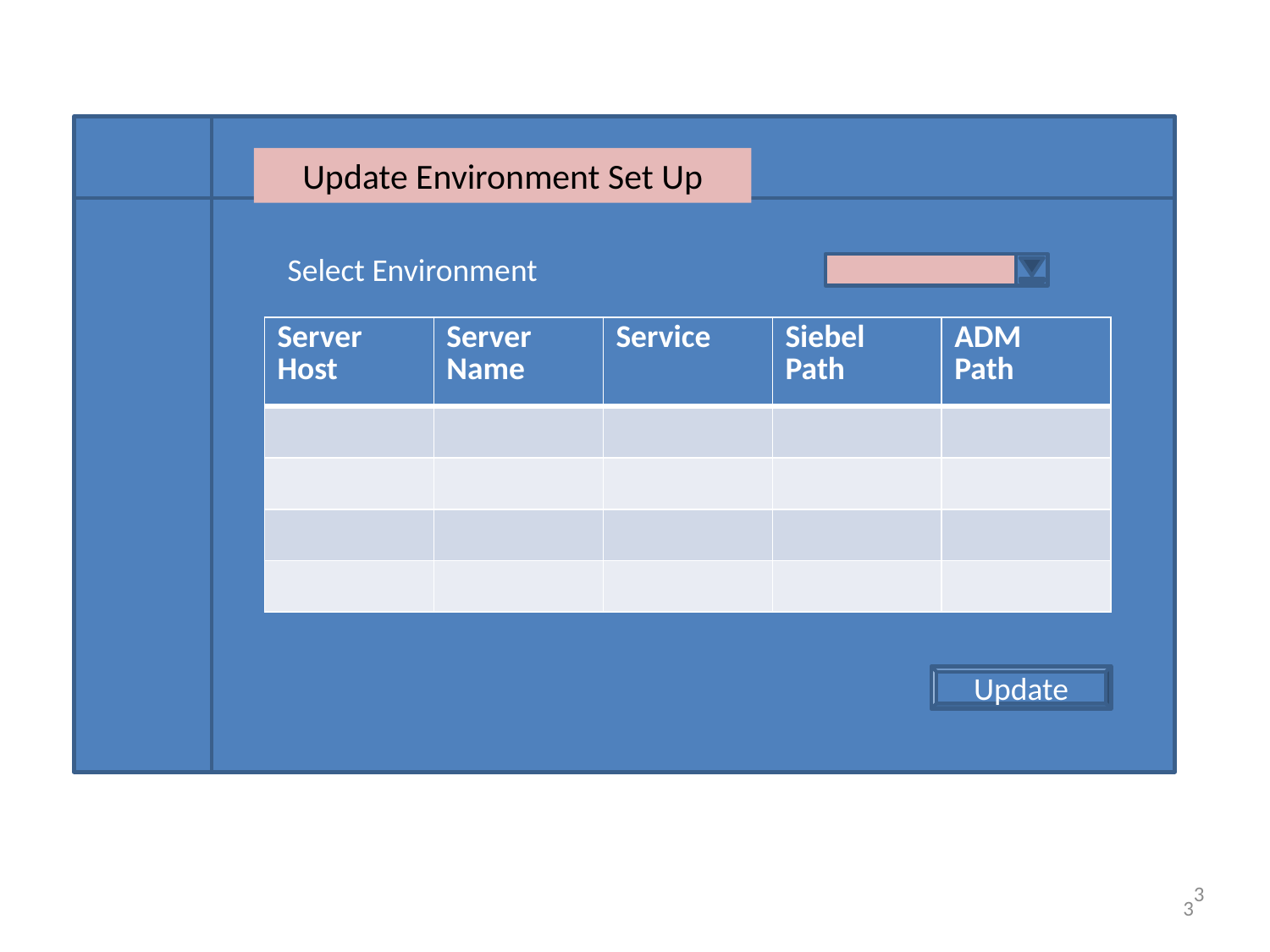

Update Environment Set Up
Select Environment

| Server Host | Server Name | Service | Siebel Path | ADM Path |
| --- | --- | --- | --- | --- |
|  |  |  |  |  |
|  |  |  |  |  |
|  |  |  |  |  |
|  |  |  |  |  |
Update
3
3